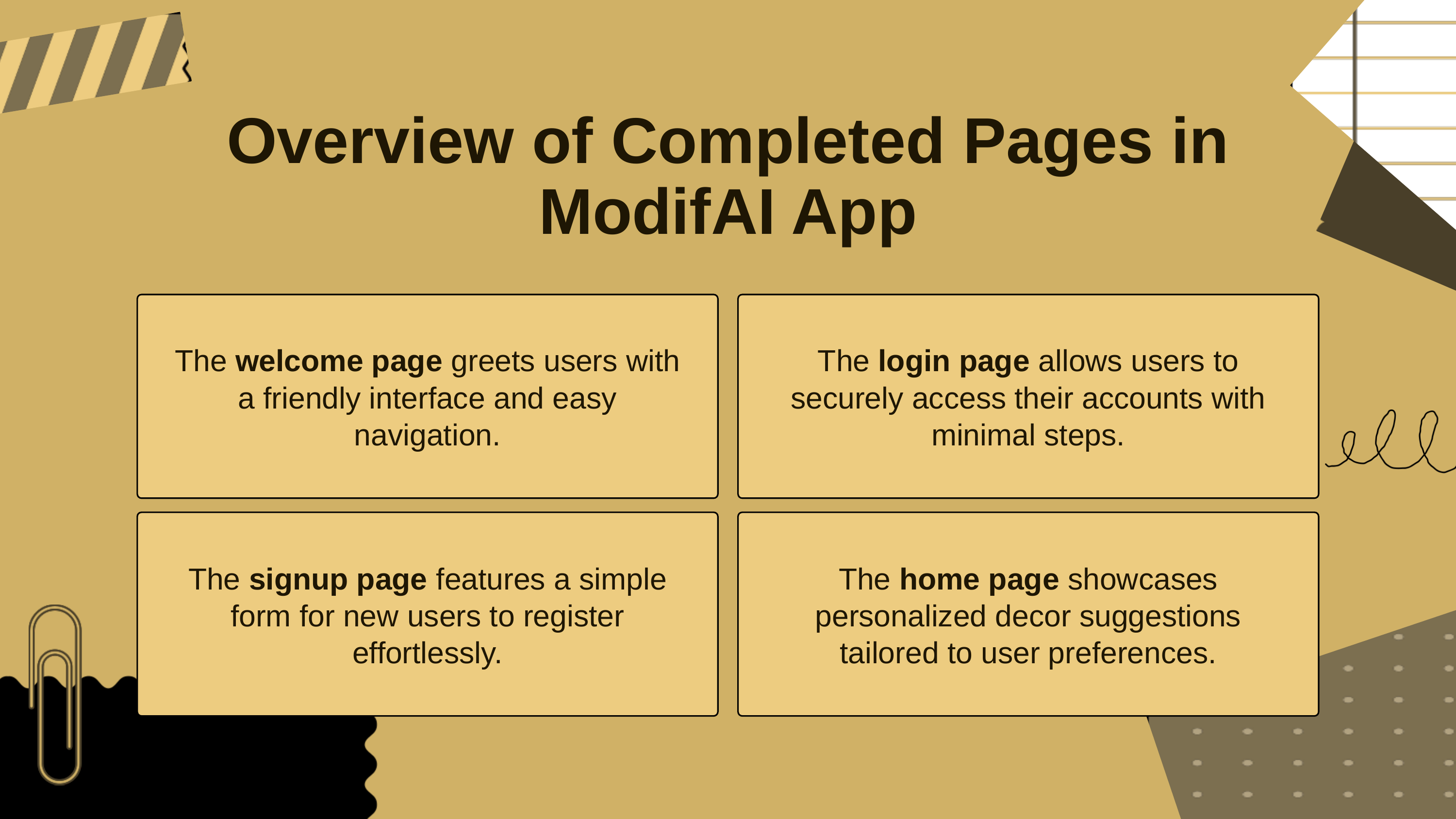

Overview of Completed Pages in ModifAI App

The welcome page greets users with a friendly interface and easy navigation.
The login page allows users to securely access their accounts with minimal steps.

The signup page features a simple form for new users to register effortlessly.
The home page showcases personalized decor suggestions tailored to user preferences.